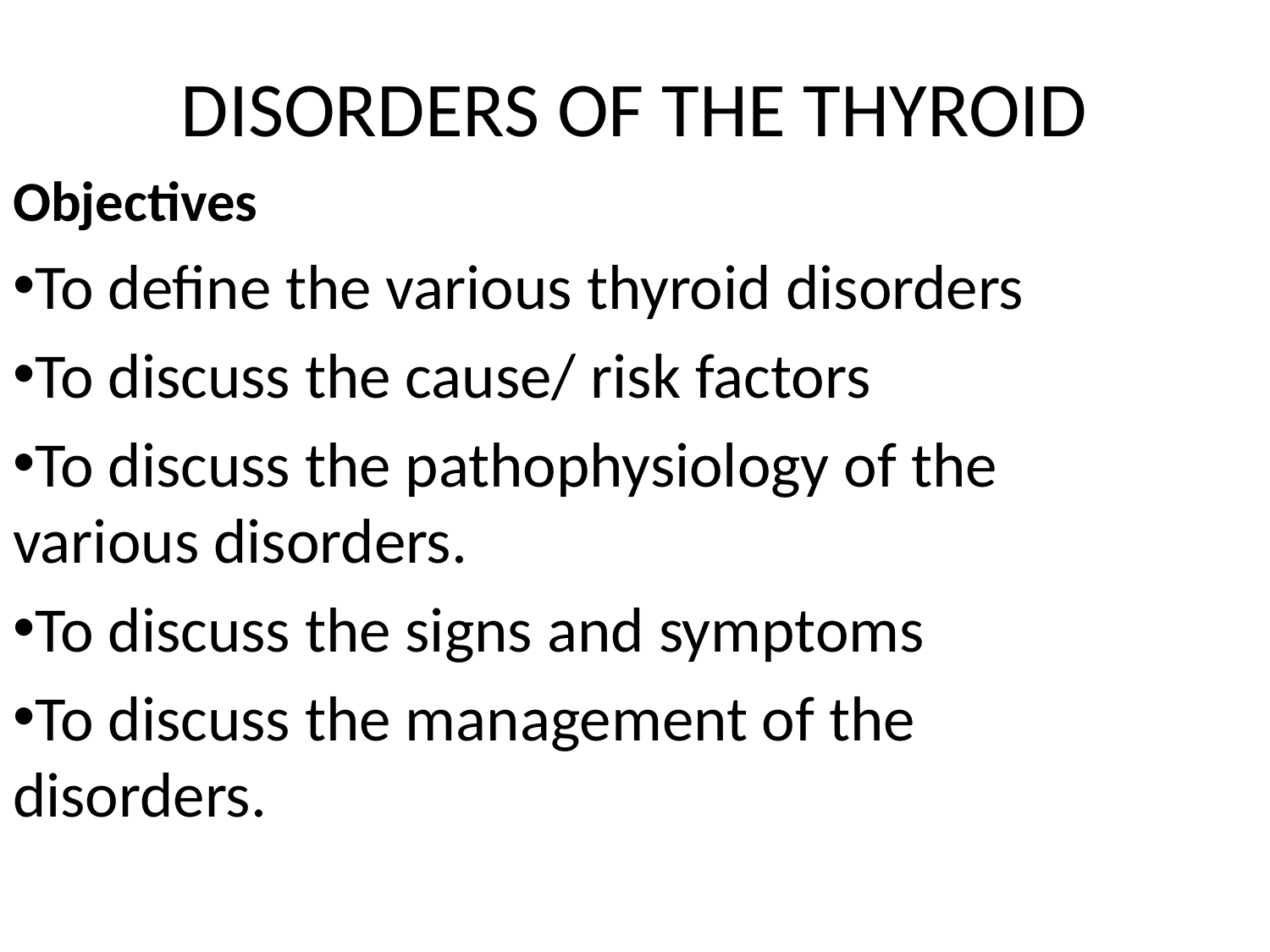

# DISORDERS OF THE THYROID
Objectives
To define the various thyroid disorders
To discuss the cause/ risk factors
To discuss the pathophysiology of the various disorders.
To discuss the signs and symptoms
To discuss the management of the disorders.